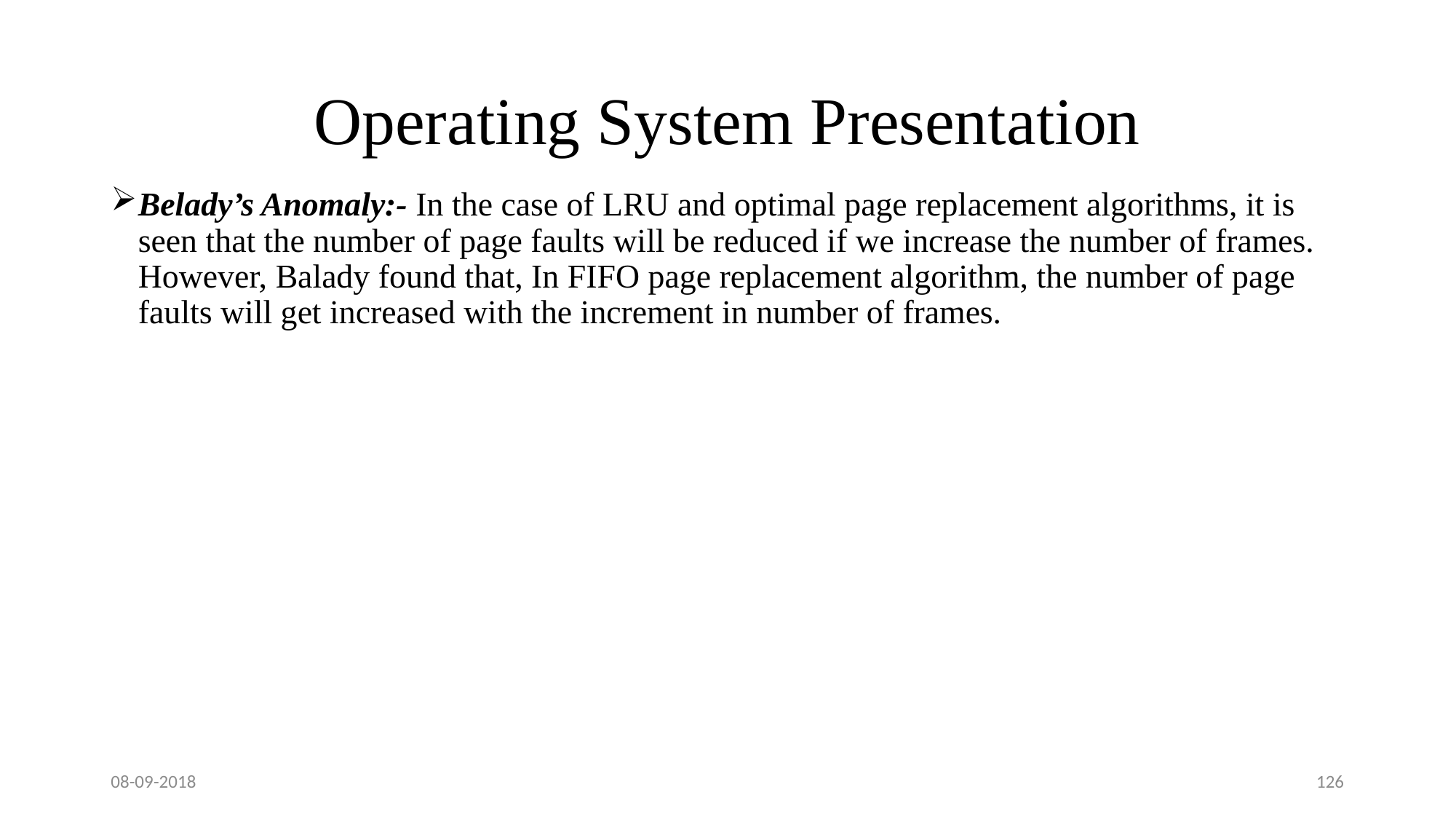

# Operating System Presentation
Belady’s Anomaly:- In the case of LRU and optimal page replacement algorithms, it is seen that the number of page faults will be reduced if we increase the number of frames. However, Balady found that, In FIFO page replacement algorithm, the number of page faults will get increased with the increment in number of frames.

08-09-2018
126